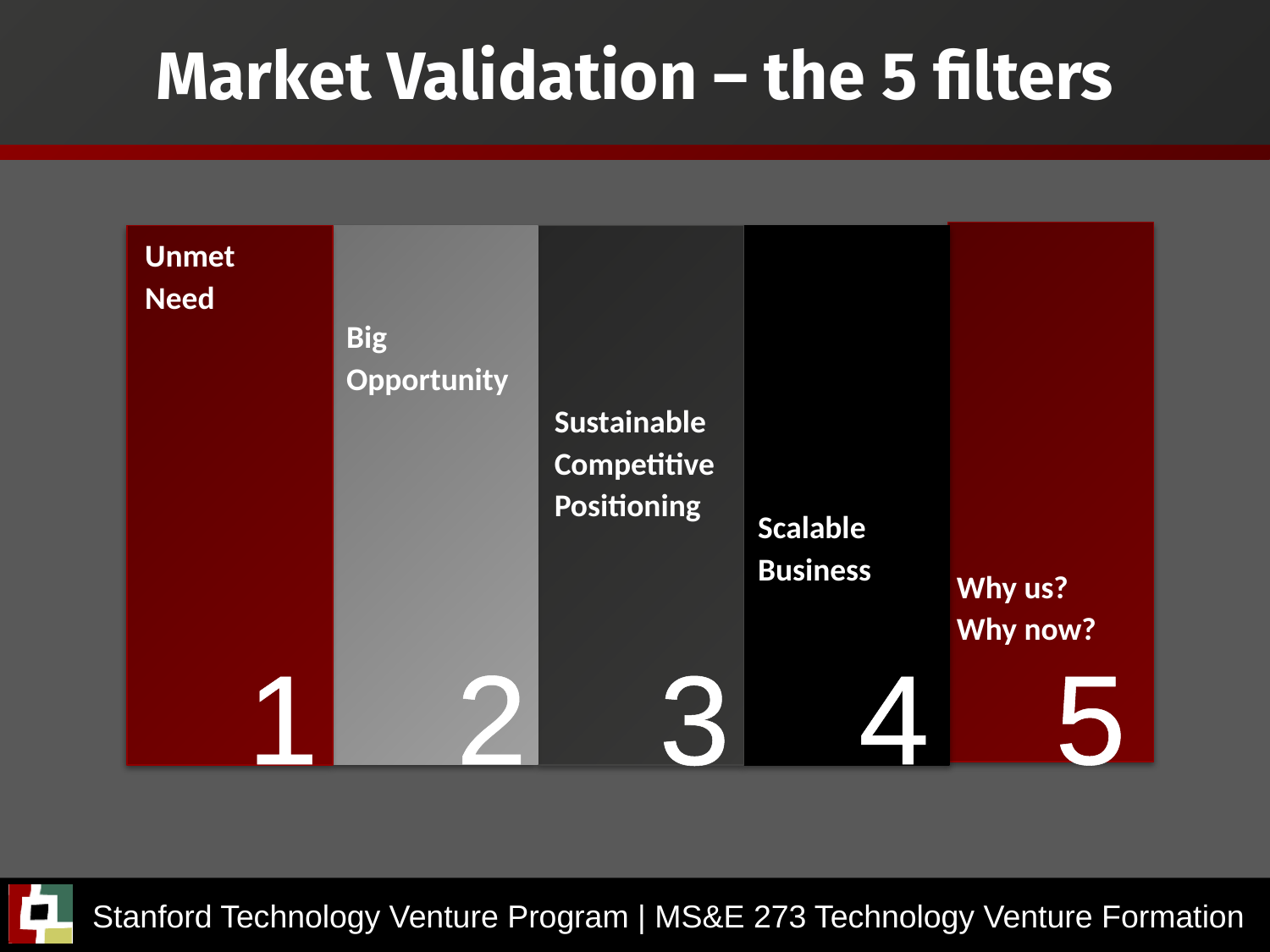

# Market Validation – the 5 filters

Unmet
Need

Big
Opportunity

Sustainable
Competitive
Positioning
Scalable
Business
Why us?
Why now?
1
2
4
5
3